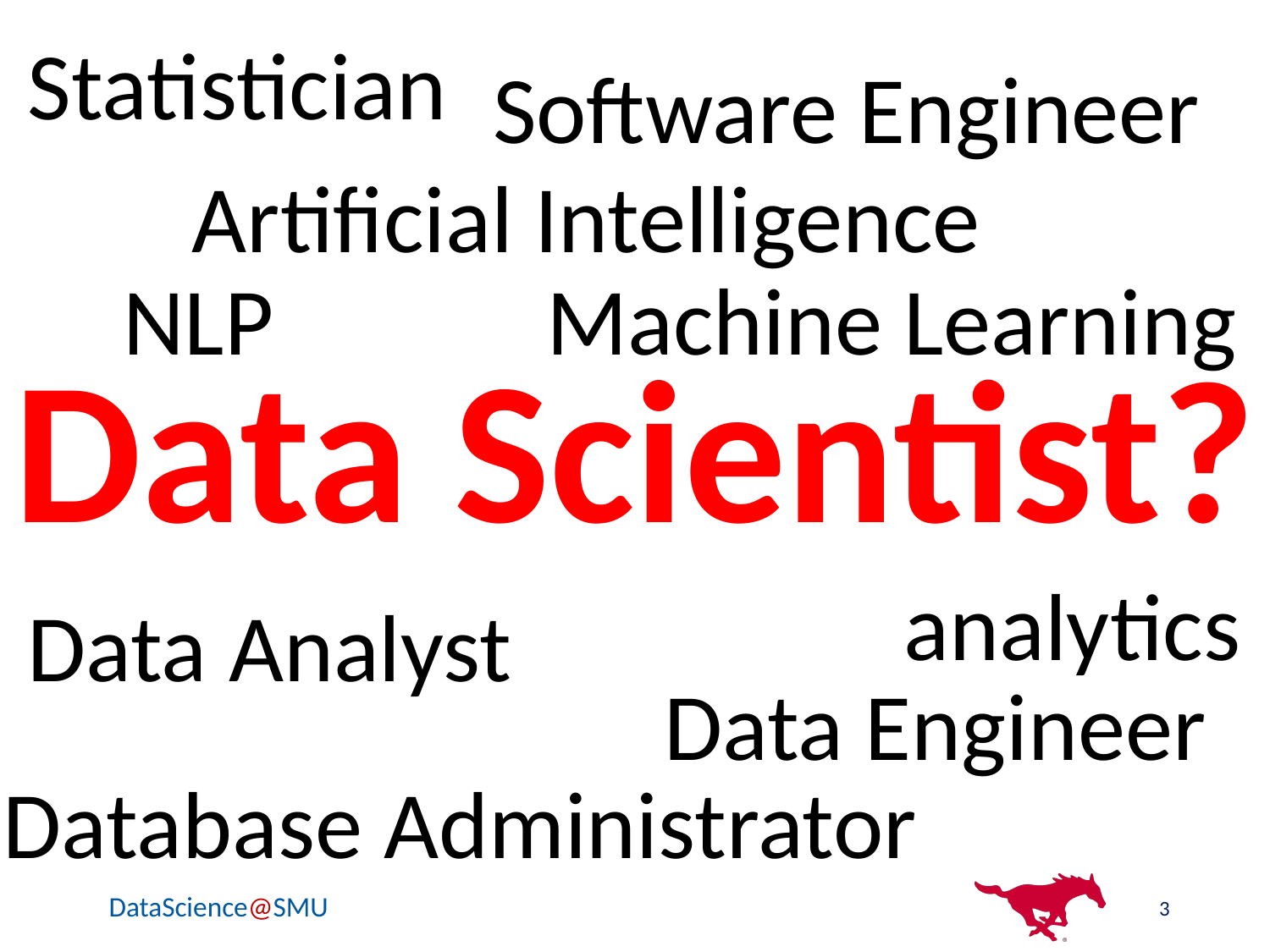

Statistician
Software Engineer
Artificial Intelligence
NLP
Machine Learning
Data Scientist?
analytics
Data Analyst
Data Engineer
Database Administrator
3